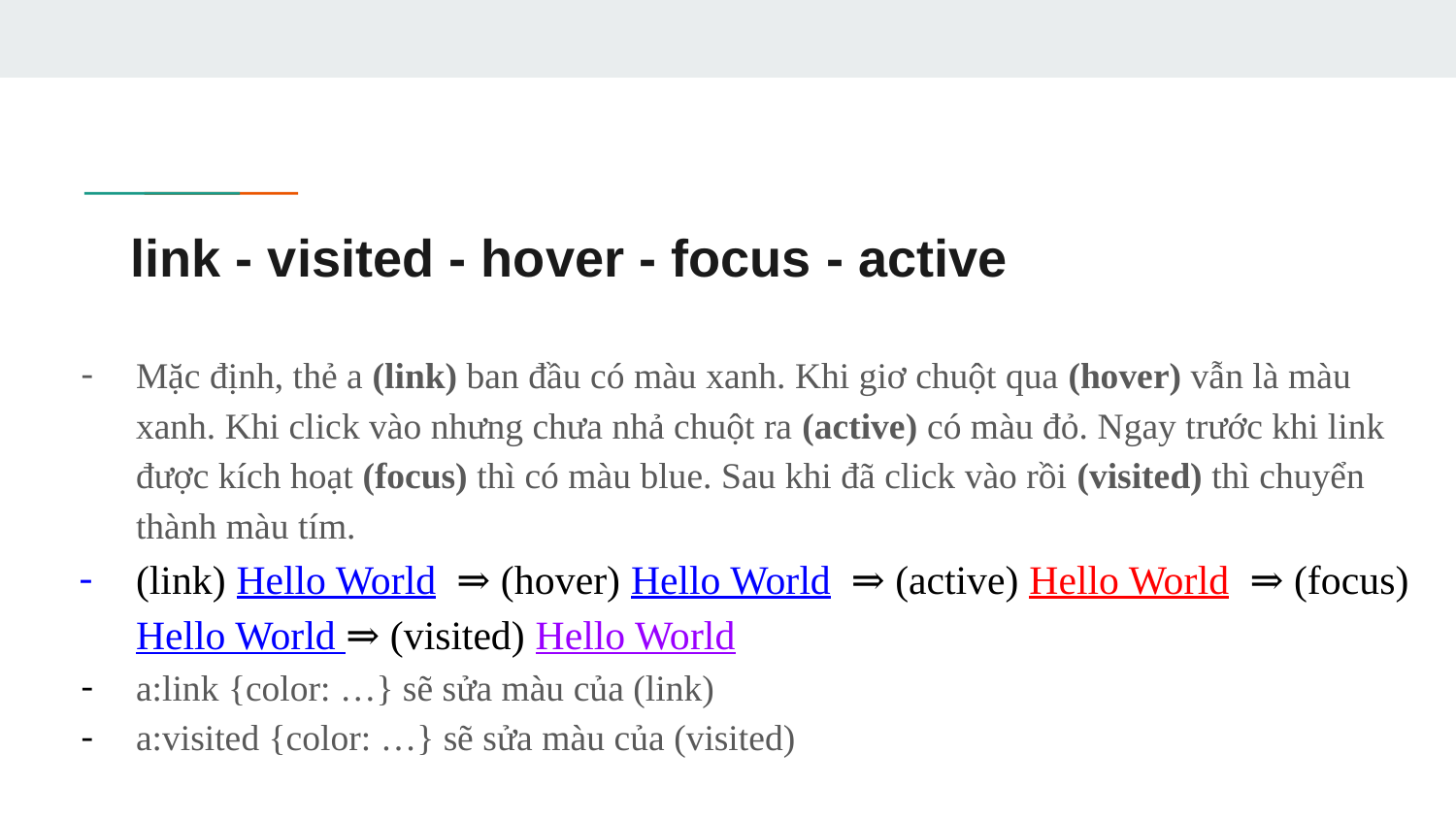

# link - visited - hover - focus - active
Mặc định, thẻ a (link) ban đầu có màu xanh. Khi giơ chuột qua (hover) vẫn là màu xanh. Khi click vào nhưng chưa nhả chuột ra (active) có màu đỏ. Ngay trước khi link được kích hoạt (focus) thì có màu blue. Sau khi đã click vào rồi (visited) thì chuyển thành màu tím.
(link) Hello World  ⇒ (hover) Hello World  ⇒ (active) Hello World  ⇒ (focus) Hello World ⇒ (visited) Hello World
a:link {color: …} sẽ sửa màu của (link)
a:visited {color: …} sẽ sửa màu của (visited)